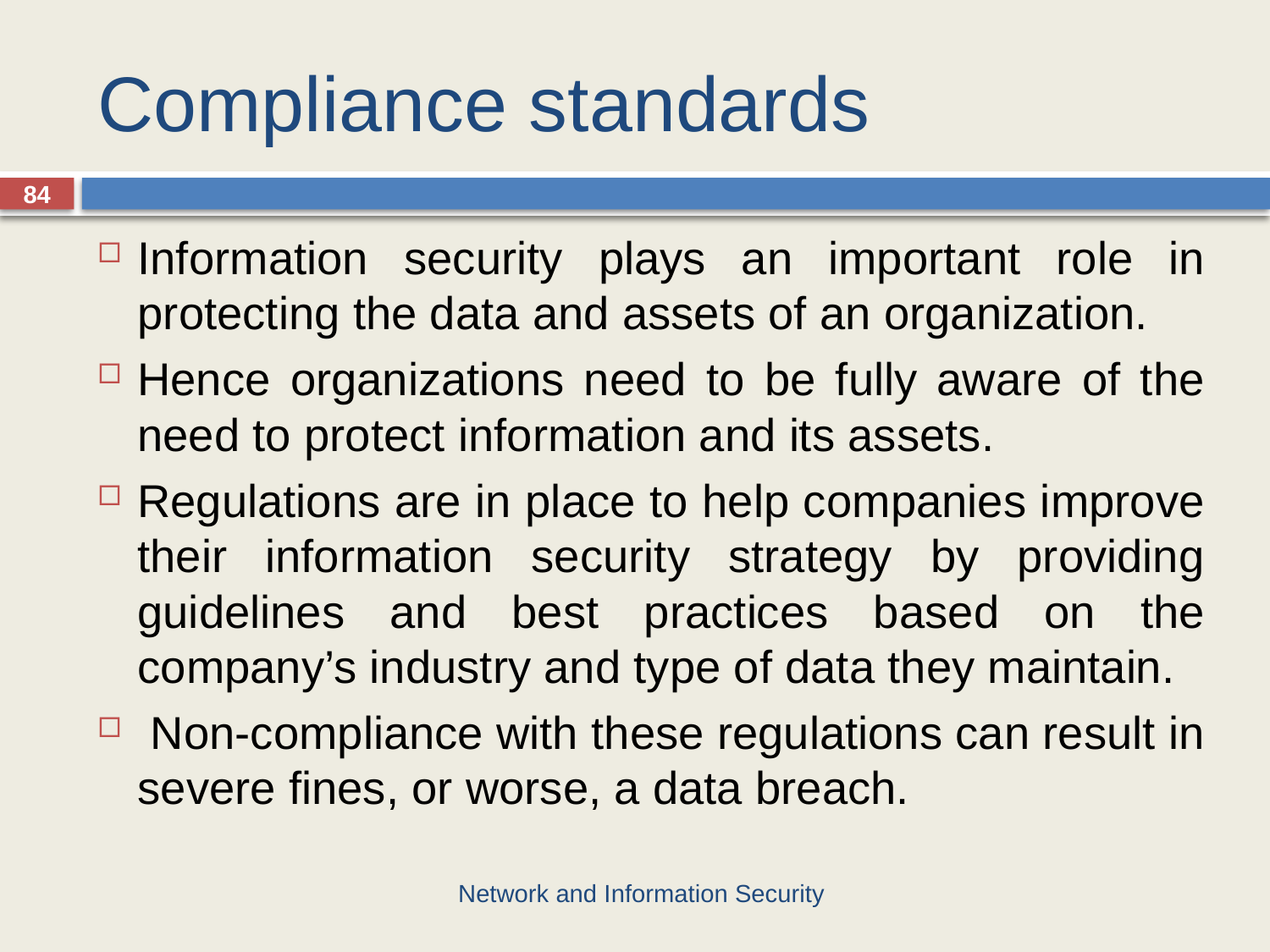

# Compliance standards
84
Information security plays an important role in protecting the data and assets of an organization.
Hence organizations need to be fully aware of the need to protect information and its assets.
Regulations are in place to help companies improve their information security strategy by providing guidelines and best practices based on the company’s industry and type of data they maintain.
 Non-compliance with these regulations can result in severe fines, or worse, a data breach.

Network and Information Security